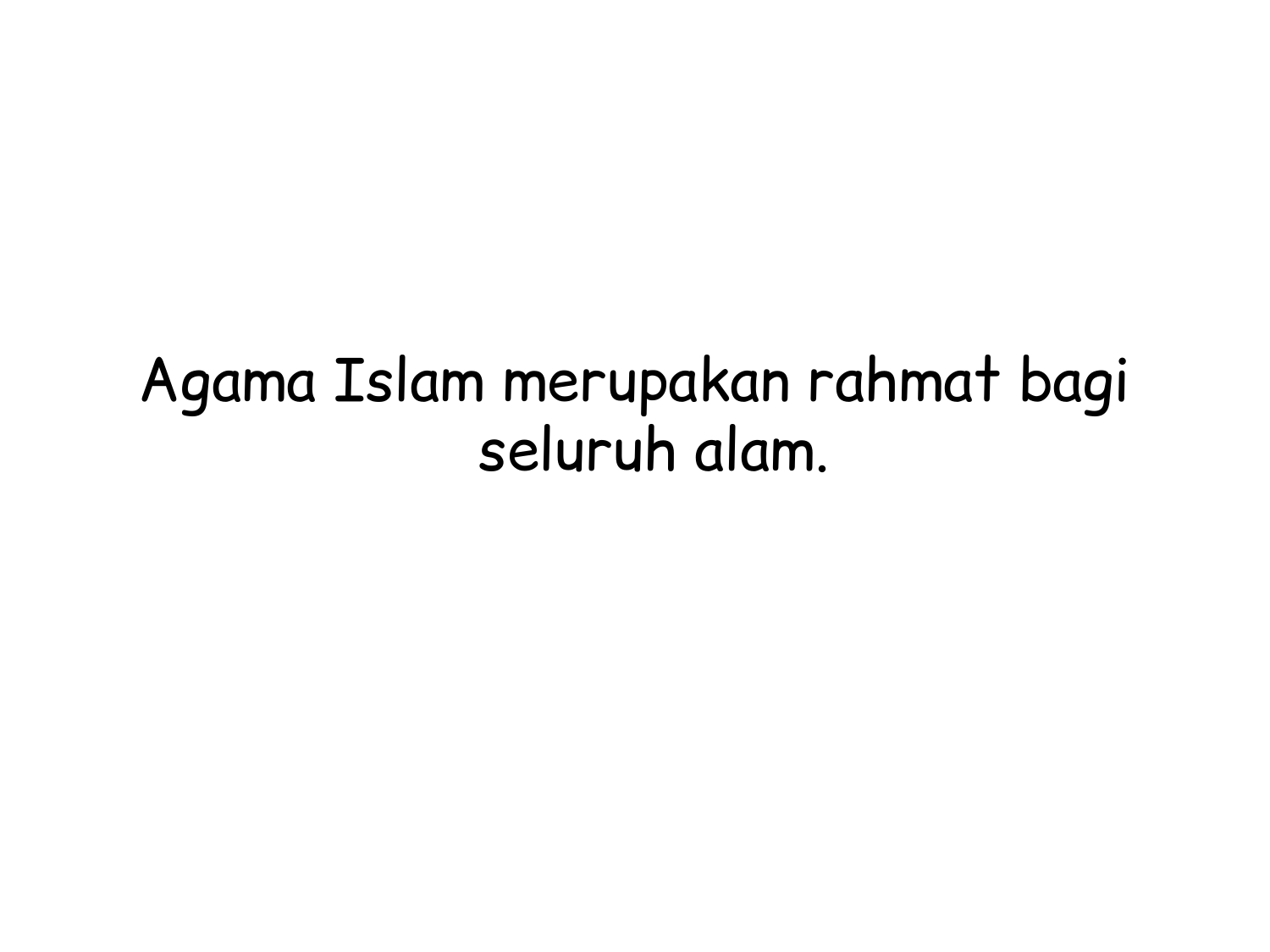

Agama Islam merupakan rahmat bagi seluruh alam.